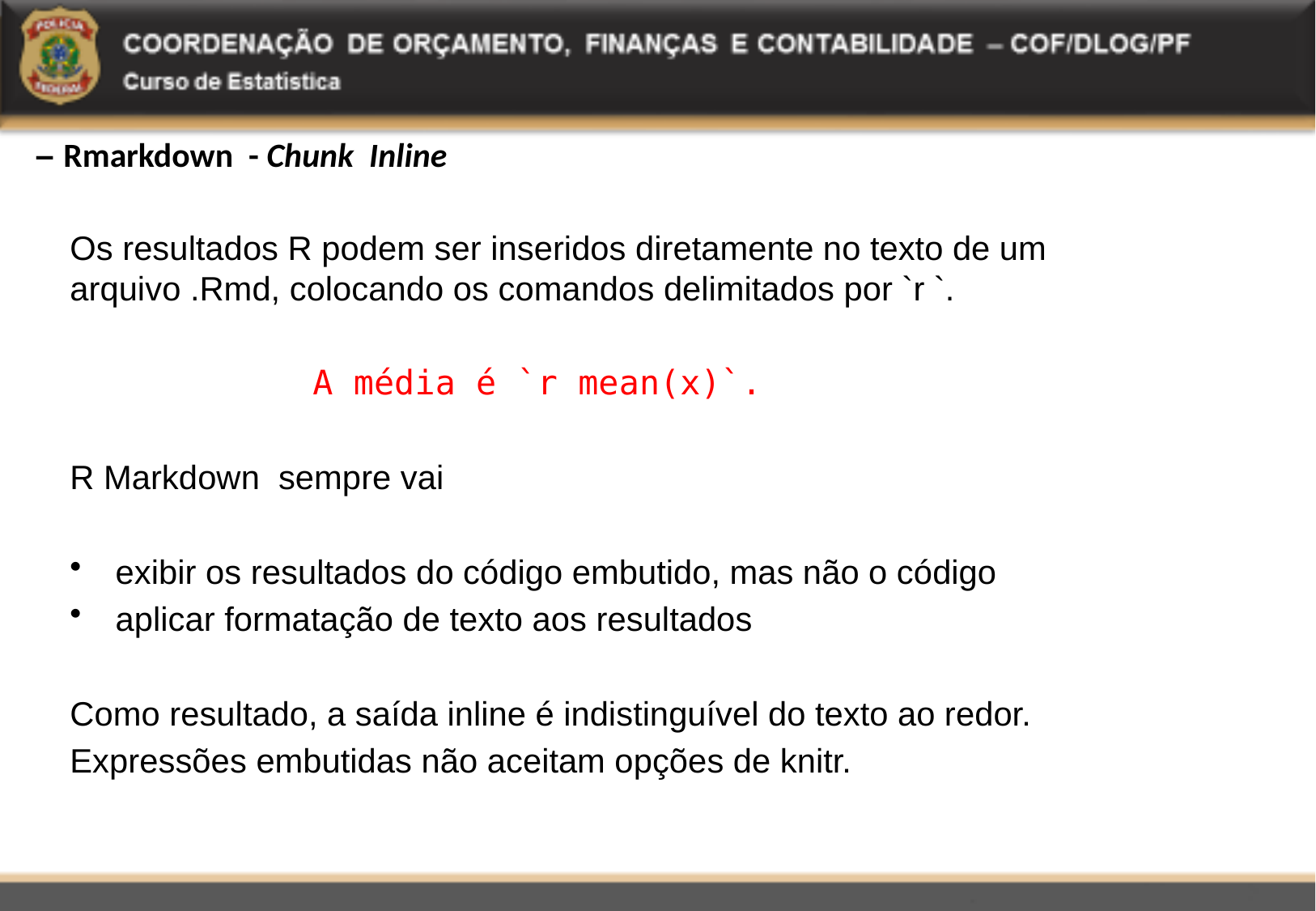

# – Rmarkdown  - Chunk  Inline
Os resultados R podem ser inseridos diretamente no texto de um arquivo .Rmd, colocando os comandos delimitados por `r `.

		A média é `r mean(x)`.

R Markdown  sempre vai

exibir os resultados do código embutido, mas não o código
aplicar formatação de texto aos resultados

Como resultado, a saída inline é indistinguível do texto ao redor.
Expressões embutidas não aceitam opções de knitr.